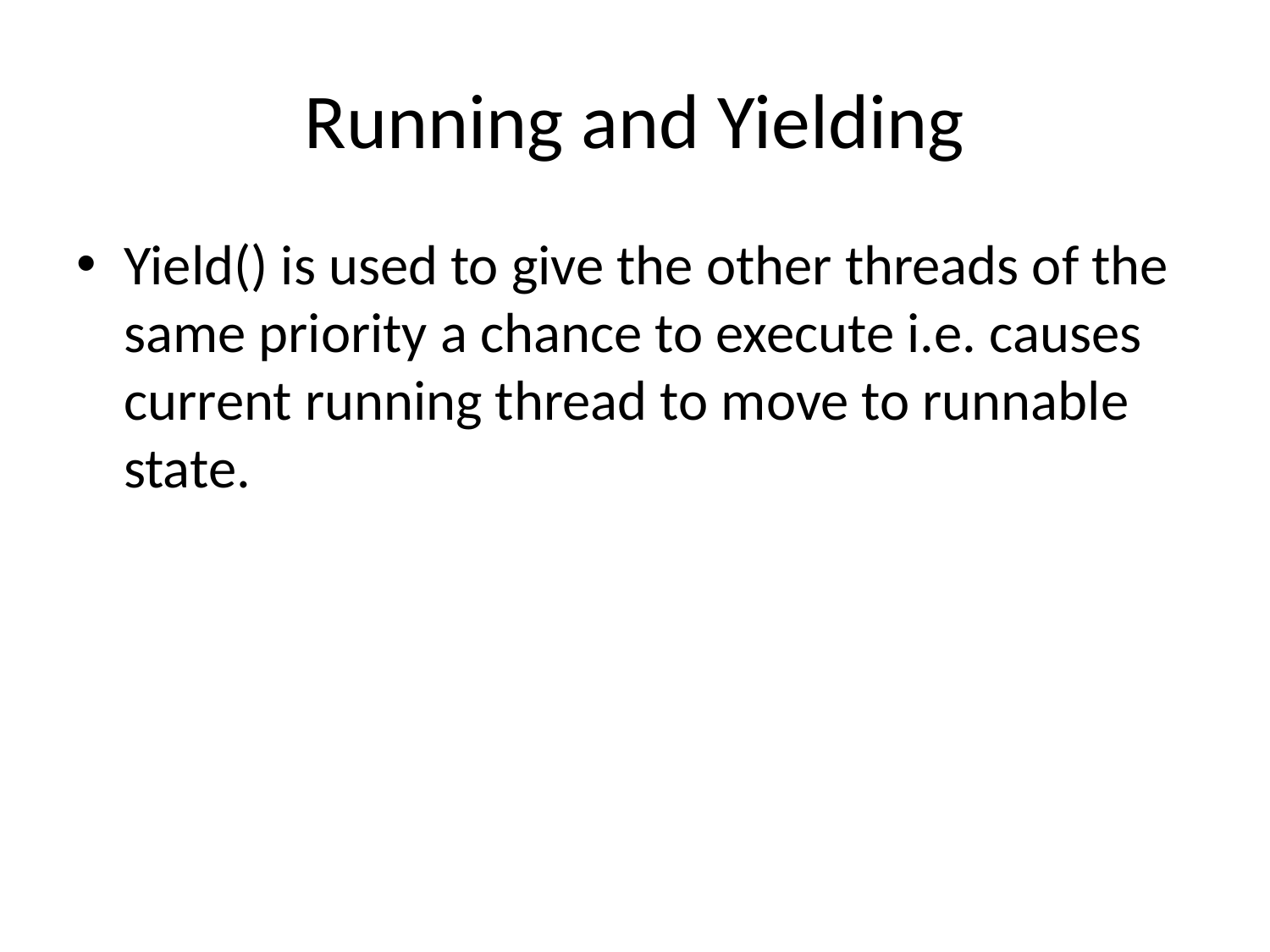

# Running and Yielding
Yield() is used to give the other threads of the same priority a chance to execute i.e. causes current running thread to move to runnable state.